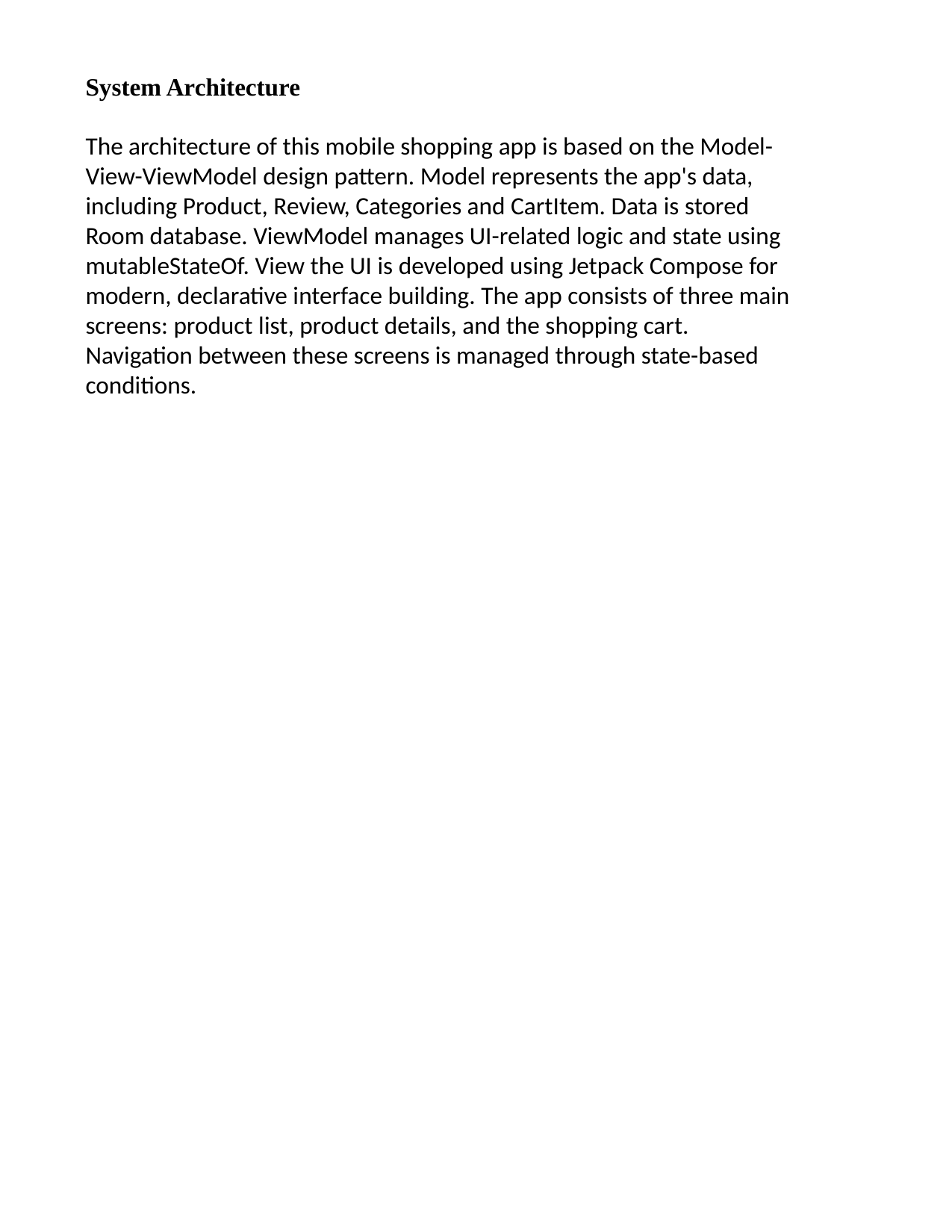

System Architecture
The architecture of this mobile shopping app is based on the Model-View-ViewModel design pattern. Model represents the app's data, including Product, Review, Categories and CartItem. Data is stored Room database. ViewModel manages UI-related logic and state using mutableStateOf. View the UI is developed using Jetpack Compose for modern, declarative interface building. The app consists of three main screens: product list, product details, and the shopping cart. Navigation between these screens is managed through state-based conditions.